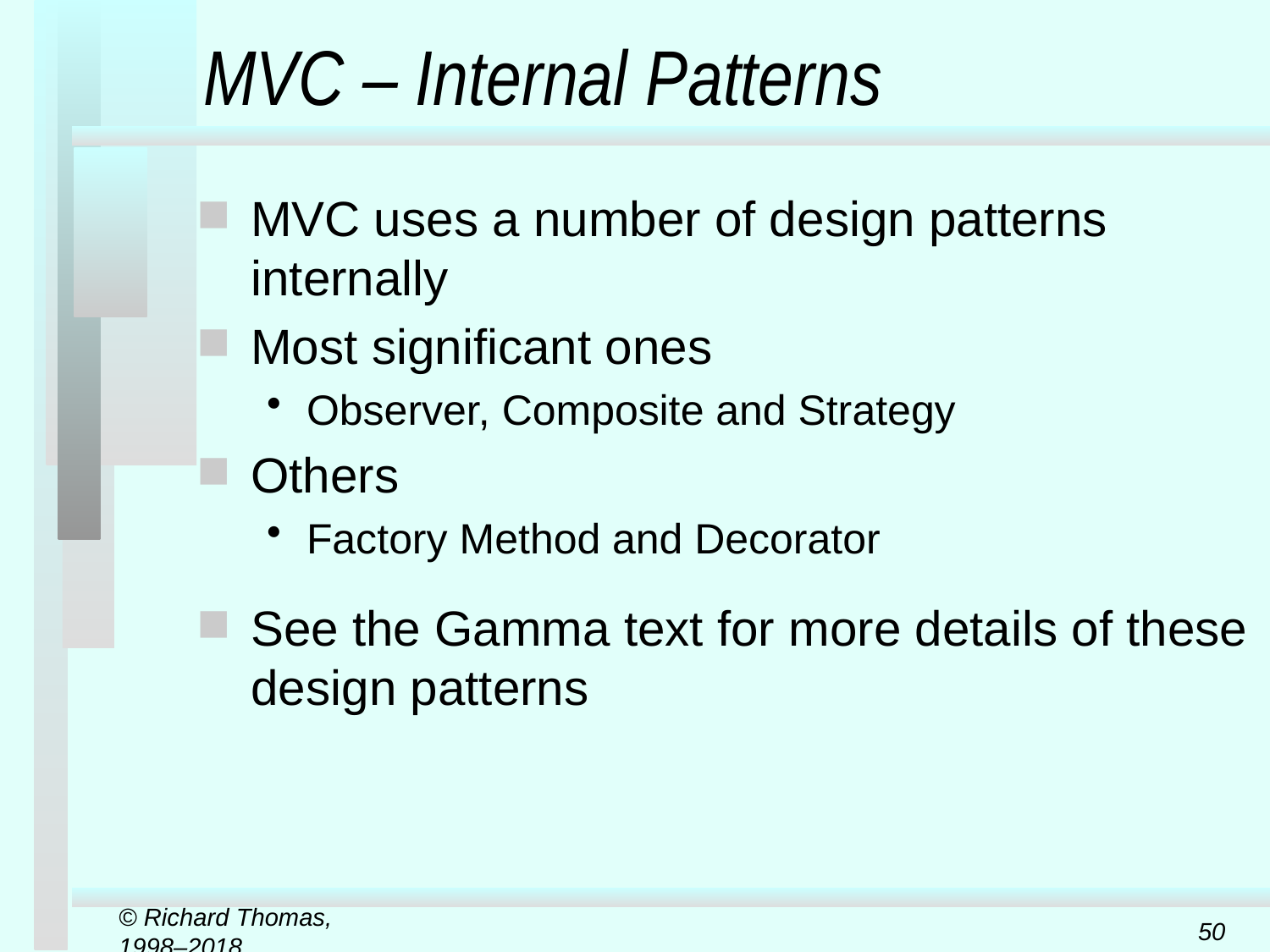

# MVC – Internal Patterns
MVC uses a number of design patterns internally
Most significant ones
Observer, Composite and Strategy
Others
Factory Method and Decorator
See the Gamma text for more details of these design patterns
© Richard Thomas, 1998–2018
50